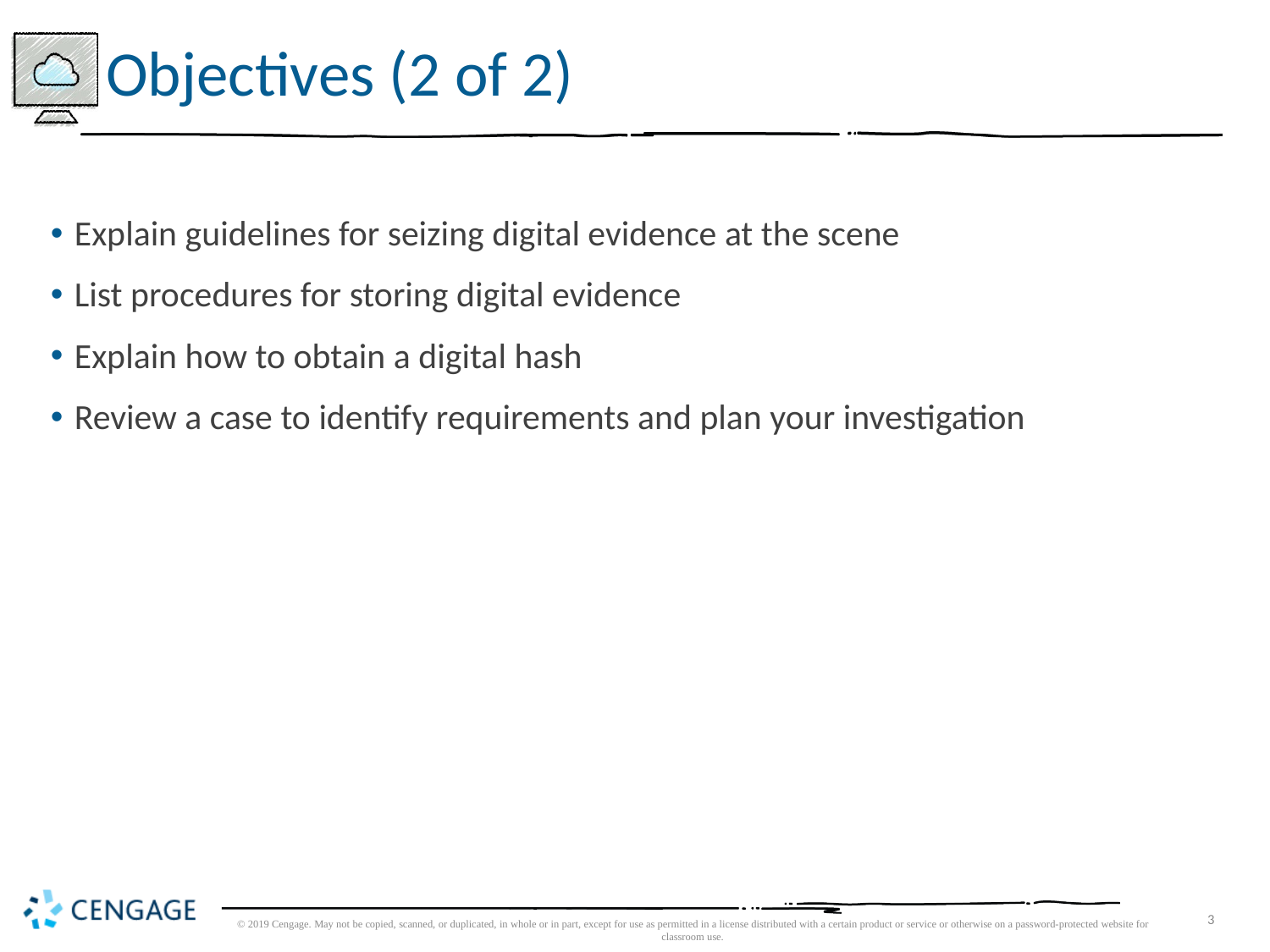

# Objectives (2 of 2)
Explain guidelines for seizing digital evidence at the scene
List procedures for storing digital evidence
Explain how to obtain a digital hash
Review a case to identify requirements and plan your investigation
© 2019 Cengage. May not be copied, scanned, or duplicated, in whole or in part, except for use as permitted in a license distributed with a certain product or service or otherwise on a password-protected website for classroom use.